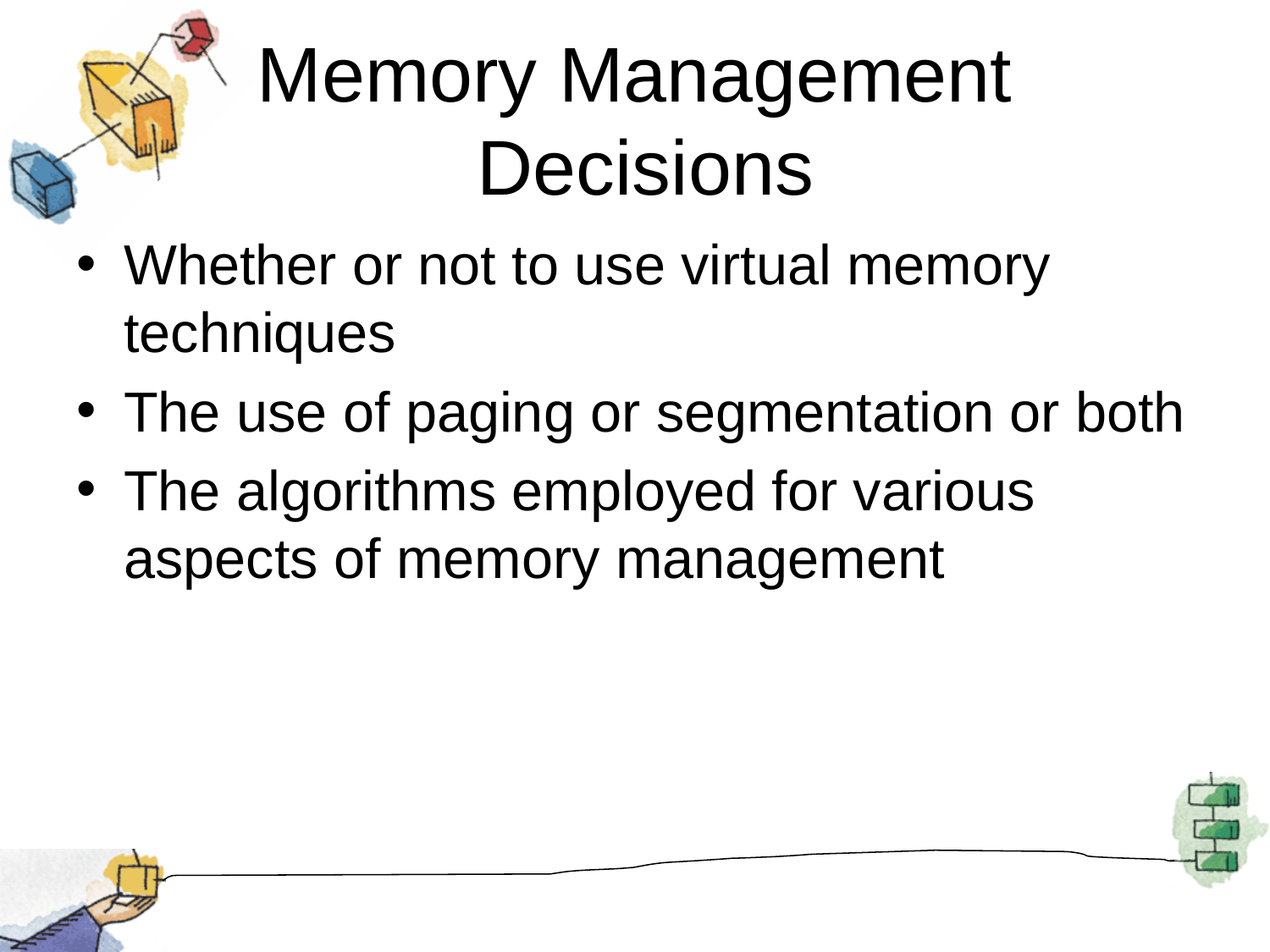

# Memory Management Decisions
Whether or not to use virtual memory techniques
The use of paging or segmentation or both
The algorithms employed for various aspects of memory management